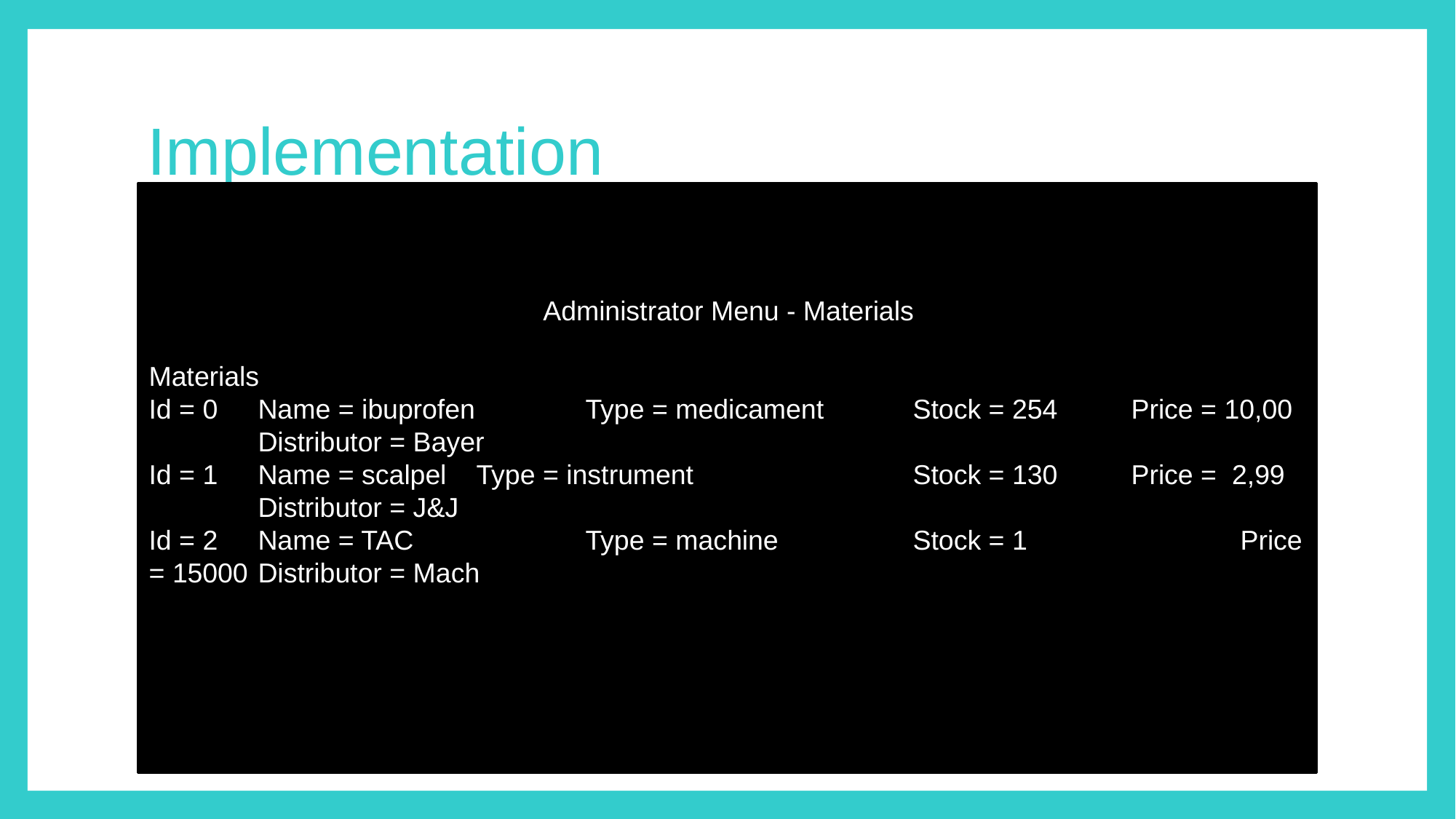

# Implementation

Administrator Menu - Materials

Materials
Id = 0	Name = ibuprofen 	Type = medicament 	Stock = 254	Price = 10,00	Distributor = Bayer
Id = 1	Name = scalpel 	Type = instrument 		Stock = 130	Price =  2,99	Distributor = J&J
Id = 2	Name = TAC		Type = machine		Stock = 1		Price = 15000	Distributor = Mach